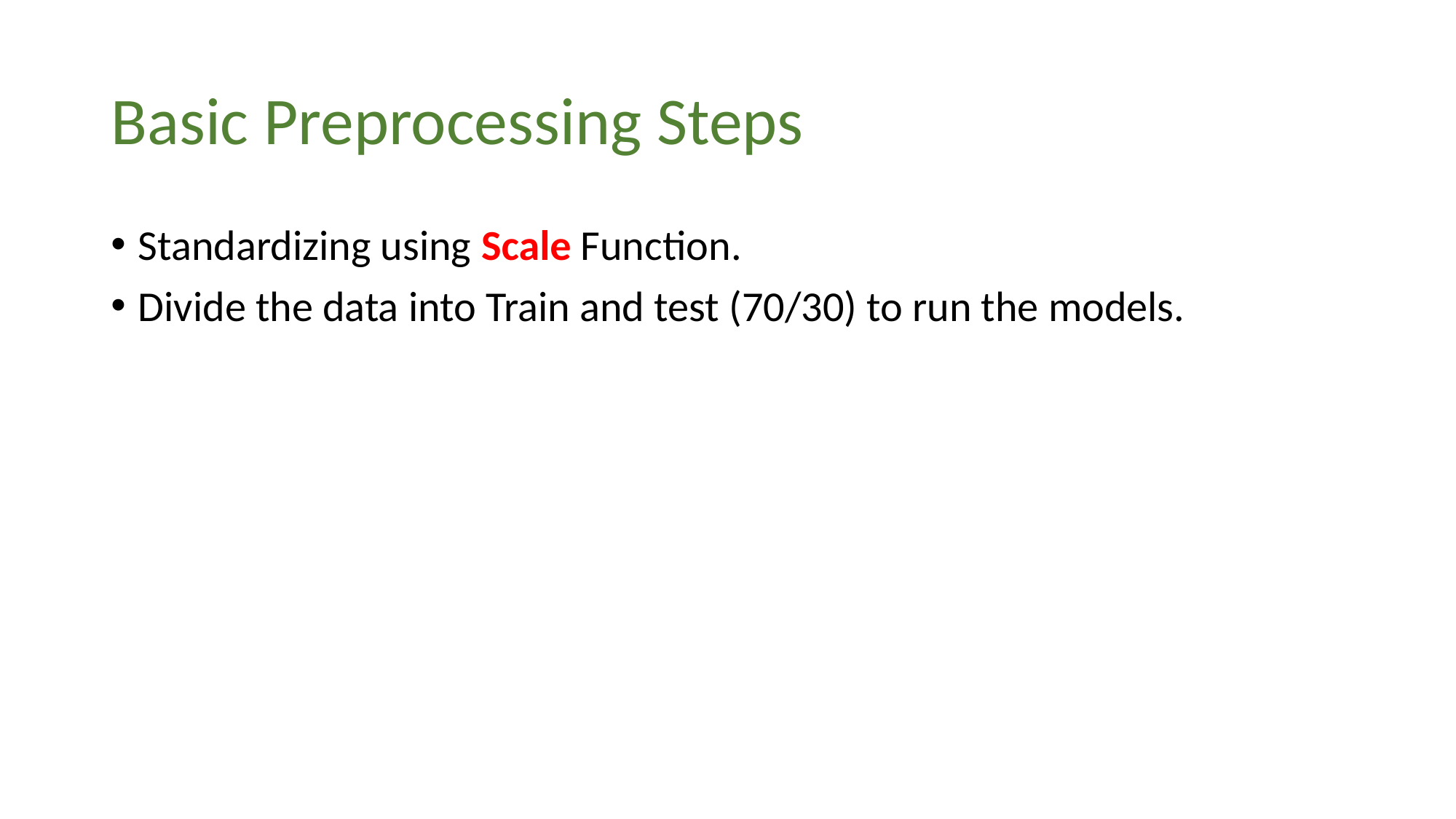

# Basic Preprocessing Steps
Standardizing using Scale Function.
Divide the data into Train and test (70/30) to run the models.